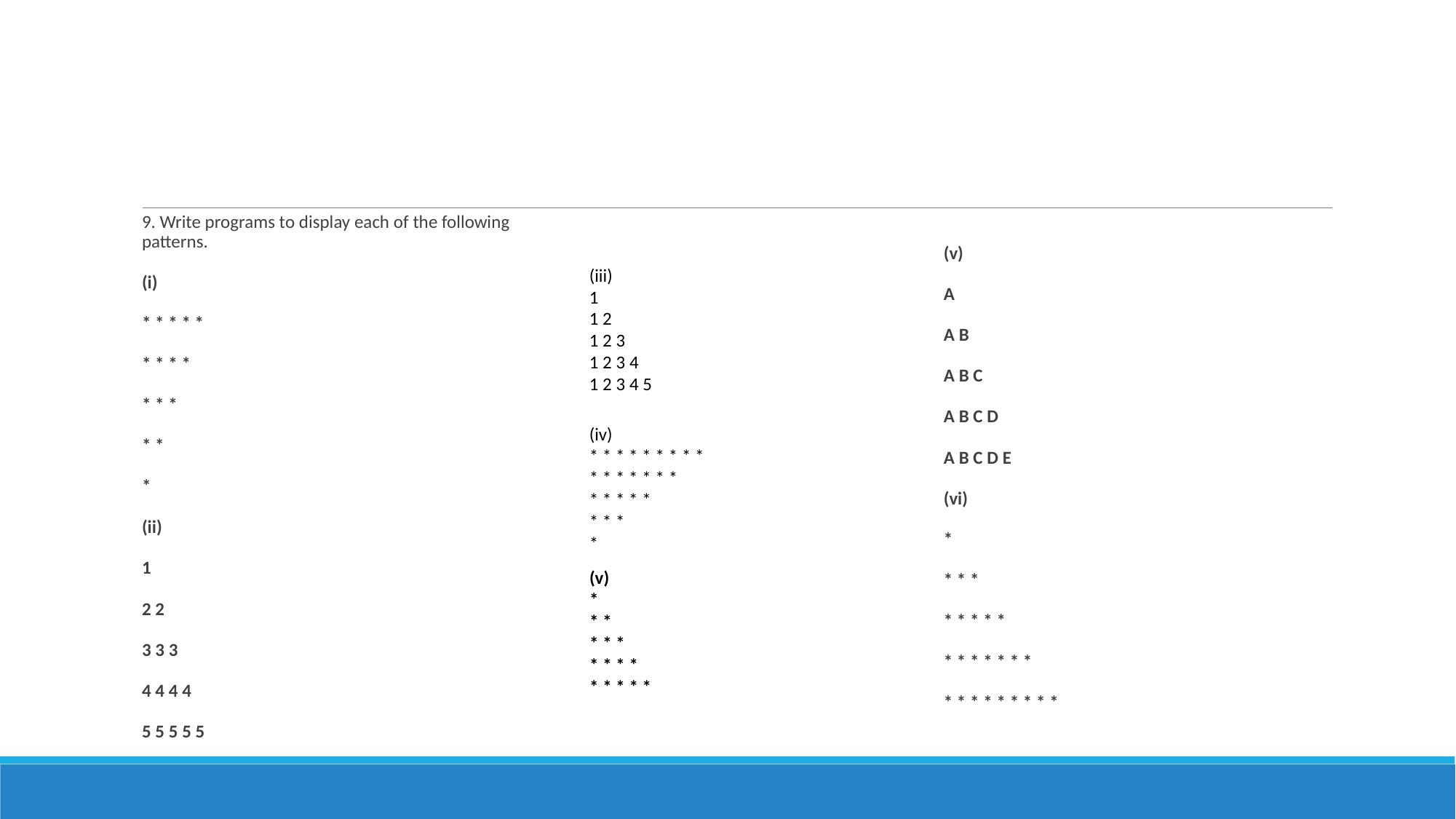

#
9. Write programs to display each of the following patterns.
(i)
* * * * *
* * * *
* * *
* *
*
(ii)
1
2 2
3 3 3
4 4 4 4
5 5 5 5 5

(v)
A
A B
A B C
A B C D
A B C D E
(vi)
*
* * *
* * * * *
* * * * * * *
* * * * * * * * *
(iii)
1
1 2
1 2 3
1 2 3 4
1 2 3 4 5
(iv)
* * * * * * * * *
* * * * * * *
* * * * *
* * *
*
(v)
*
* *
* * *
* * * *
* * * * *